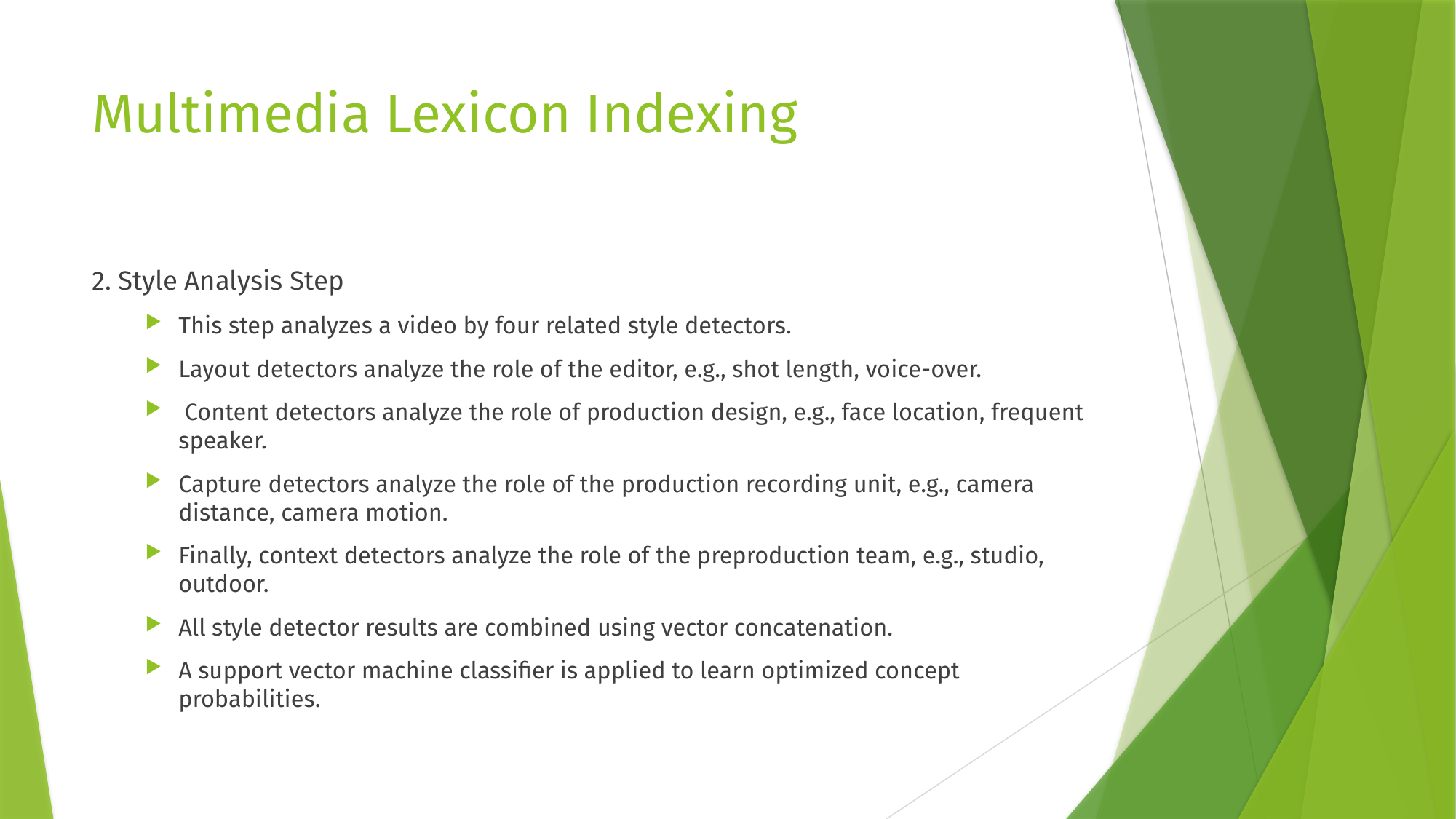

# Multimedia Lexicon Indexing
2. Style Analysis Step
This step analyzes a video by four related style detectors.
Layout detectors analyze the role of the editor, e.g., shot length, voice-over.
 Content detectors analyze the role of production design, e.g., face location, frequent speaker.
Capture detectors analyze the role of the production recording unit, e.g., camera distance, camera motion.
Finally, context detectors analyze the role of the preproduction team, e.g., studio, outdoor.
All style detector results are combined using vector concatenation.
A support vector machine classifier is applied to learn optimized concept probabilities.